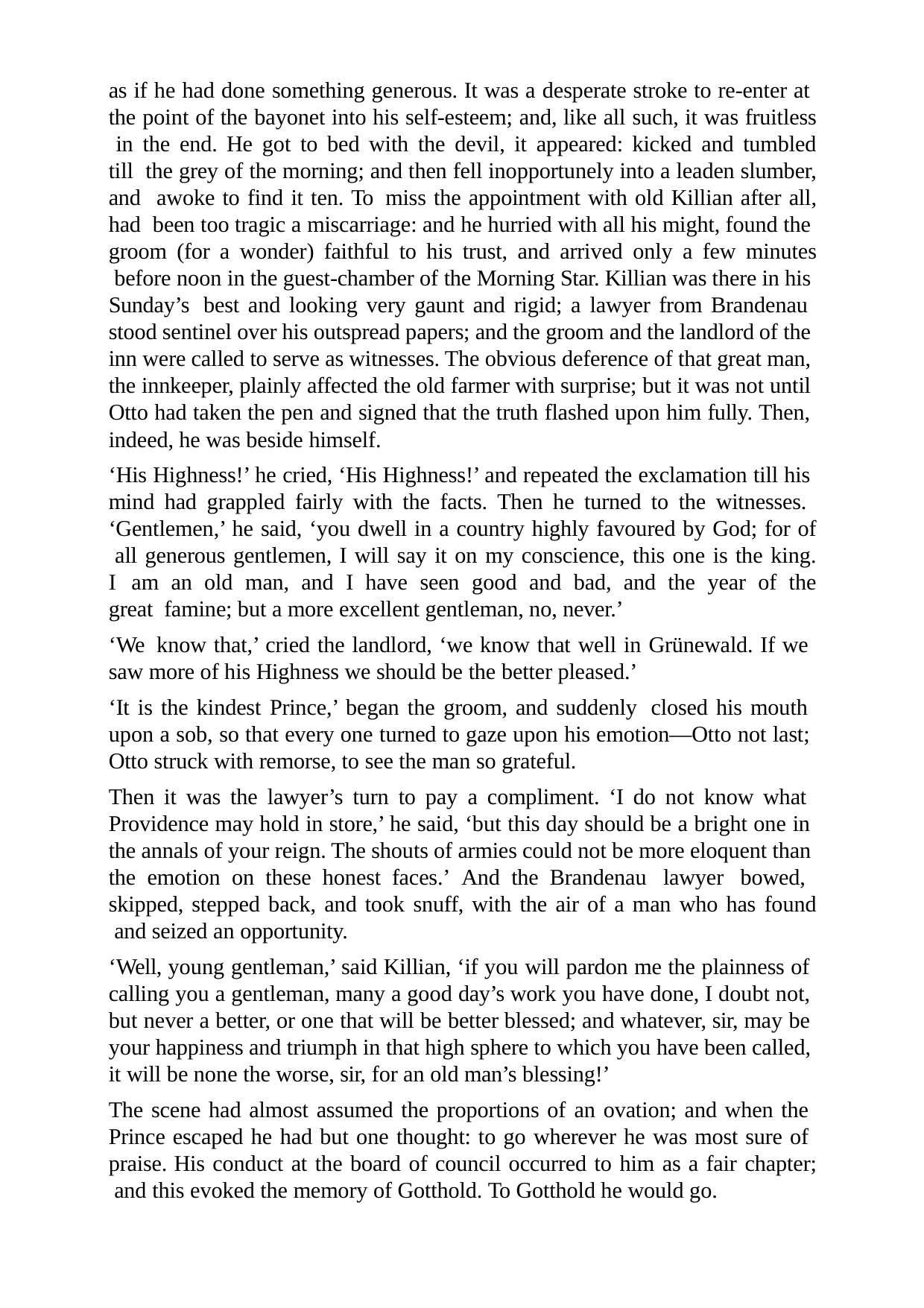

as if he had done something generous. It was a desperate stroke to re-enter at  the point of the bayonet into his self-esteem; and, like all such, it was fruitless  in the end. He got to bed with the devil, it appeared: kicked and tumbled till  the grey of the morning; and then fell inopportunely into a leaden slumber, and  awoke to find it ten. To miss the appointment with old Killian after all, had  been too tragic a miscarriage: and he hurried with all his might, found the  groom (for a wonder) faithful to his trust, and arrived only a few minutes  before noon in the guest-chamber of the Morning Star. Killian was there in his  Sunday’s best and looking very gaunt and rigid; a lawyer from Brandenau  stood sentinel over his outspread papers; and the groom and the landlord of the  inn were called to serve as witnesses. The obvious deference of that great man,  the innkeeper, plainly affected the old farmer with surprise; but it was not until  Otto had taken the pen and signed that the truth flashed upon him fully. Then,  indeed, he was beside himself.
‘His Highness!’ he cried, ‘His Highness!’ and repeated the exclamation till his  mind had grappled fairly with the facts. Then he turned to the witnesses.  ‘Gentlemen,’ he said, ‘you dwell in a country highly favoured by God; for of  all generous gentlemen, I will say it on my conscience, this one is the king. I  am an old man, and I have seen good and bad, and the year of the great  famine; but a more excellent gentleman, no, never.’
‘We know that,’ cried the landlord, ‘we know that well in Grünewald. If we  saw more of his Highness we should be the better pleased.’
‘It is the kindest Prince,’ began the groom, and suddenly closed his mouth  upon a sob, so that every one turned to gaze upon his emotion—Otto not last;  Otto struck with remorse, to see the man so grateful.
Then it was the lawyer’s turn to pay a compliment. ‘I do not know what  Providence may hold in store,’ he said, ‘but this day should be a bright one in  the annals of your reign. The shouts of armies could not be more eloquent than  the emotion on these honest faces.’ And the Brandenau lawyer bowed,  skipped, stepped back, and took snuff, with the air of a man who has found  and seized an opportunity.
‘Well, young gentleman,’ said Killian, ‘if you will pardon me the plainness of  calling you a gentleman, many a good day’s work you have done, I doubt not,  but never a better, or one that will be better blessed; and whatever, sir, may be  your happiness and triumph in that high sphere to which you have been called,  it will be none the worse, sir, for an old man’s blessing!’
The scene had almost assumed the proportions of an ovation; and when the  Prince escaped he had but one thought: to go wherever he was most sure of  praise. His conduct at the board of council occurred to him as a fair chapter;  and this evoked the memory of Gotthold. To Gotthold he would go.